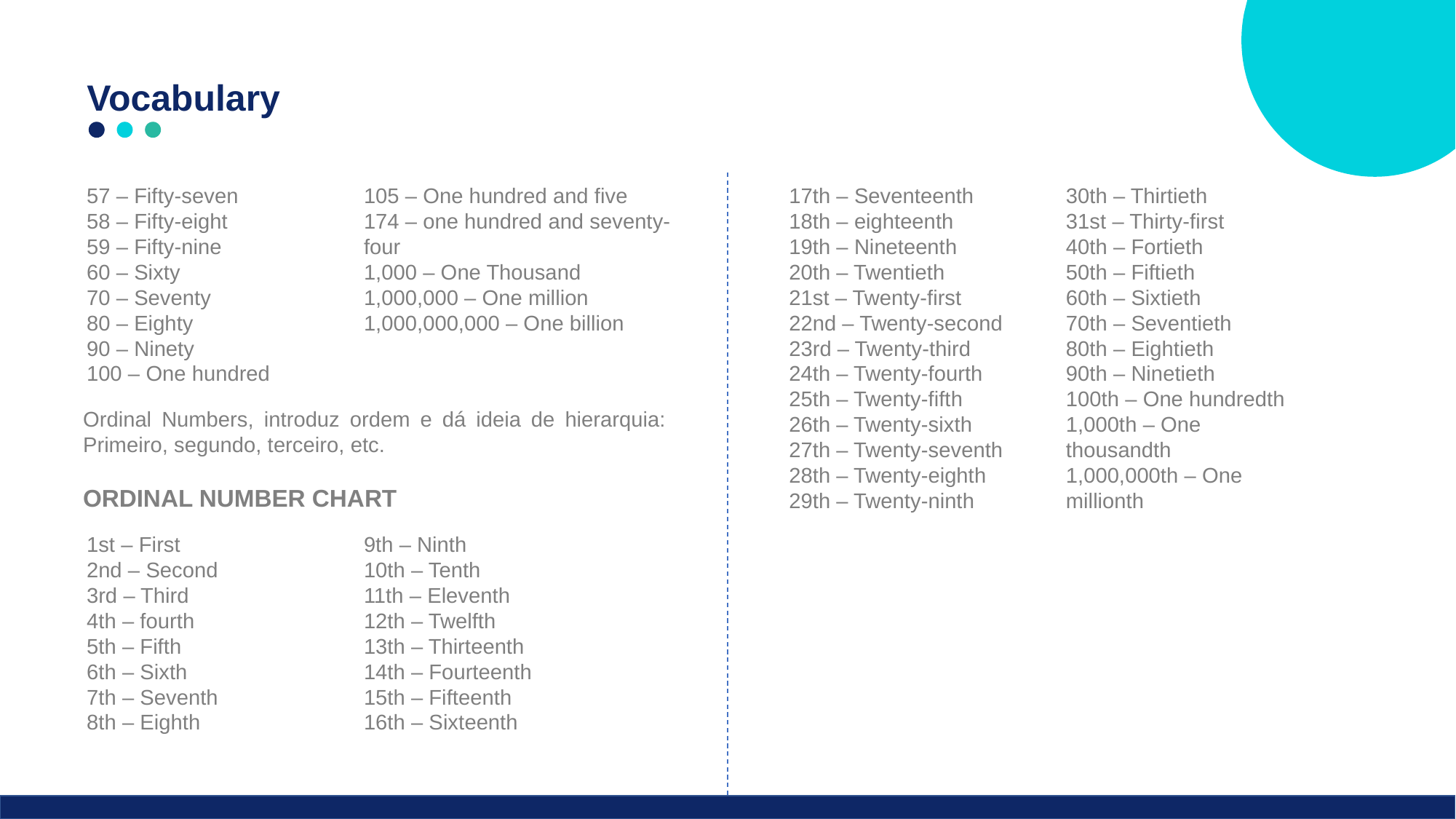

Vocabulary

57 – Fifty-seven
58 – Fifty-eight
59 – Fifty-nine
60 – Sixty
70 – Seventy
80 – Eighty
90 – Ninety
100 – One hundred
105 – One hundred and five
174 – one hundred and seventy-four
1,000 – One Thousand
1,000,000 – One million
1,000,000,000 – One billion
17th – Seventeenth
18th – eighteenth
19th – Nineteenth
20th – Twentieth
21st – Twenty-first
22nd – Twenty-second
23rd – Twenty-third
24th – Twenty-fourth
25th – Twenty-fifth
26th – Twenty-sixth
27th – Twenty-seventh
28th – Twenty-eighth
29th – Twenty-ninth
30th – Thirtieth
31st – Thirty-first
40th – Fortieth
50th – Fiftieth
60th – Sixtieth
70th – Seventieth
80th – Eightieth
90th – Ninetieth
100th – One hundredth
1,000th – One thousandth
1,000,000th – One
millionth
Ordinal Numbers, introduz ordem e dá ideia de hierarquia: Primeiro, segundo, terceiro, etc.

ORDINAL NUMBER CHART
1st – First
2nd – Second
3rd – Third
4th – fourth
5th – Fifth
6th – Sixth
7th – Seventh
8th – Eighth
9th – Ninth
10th – Tenth
11th – Eleventh
12th – Twelfth
13th – Thirteenth
14th – Fourteenth
15th – Fifteenth
16th – Sixteenth